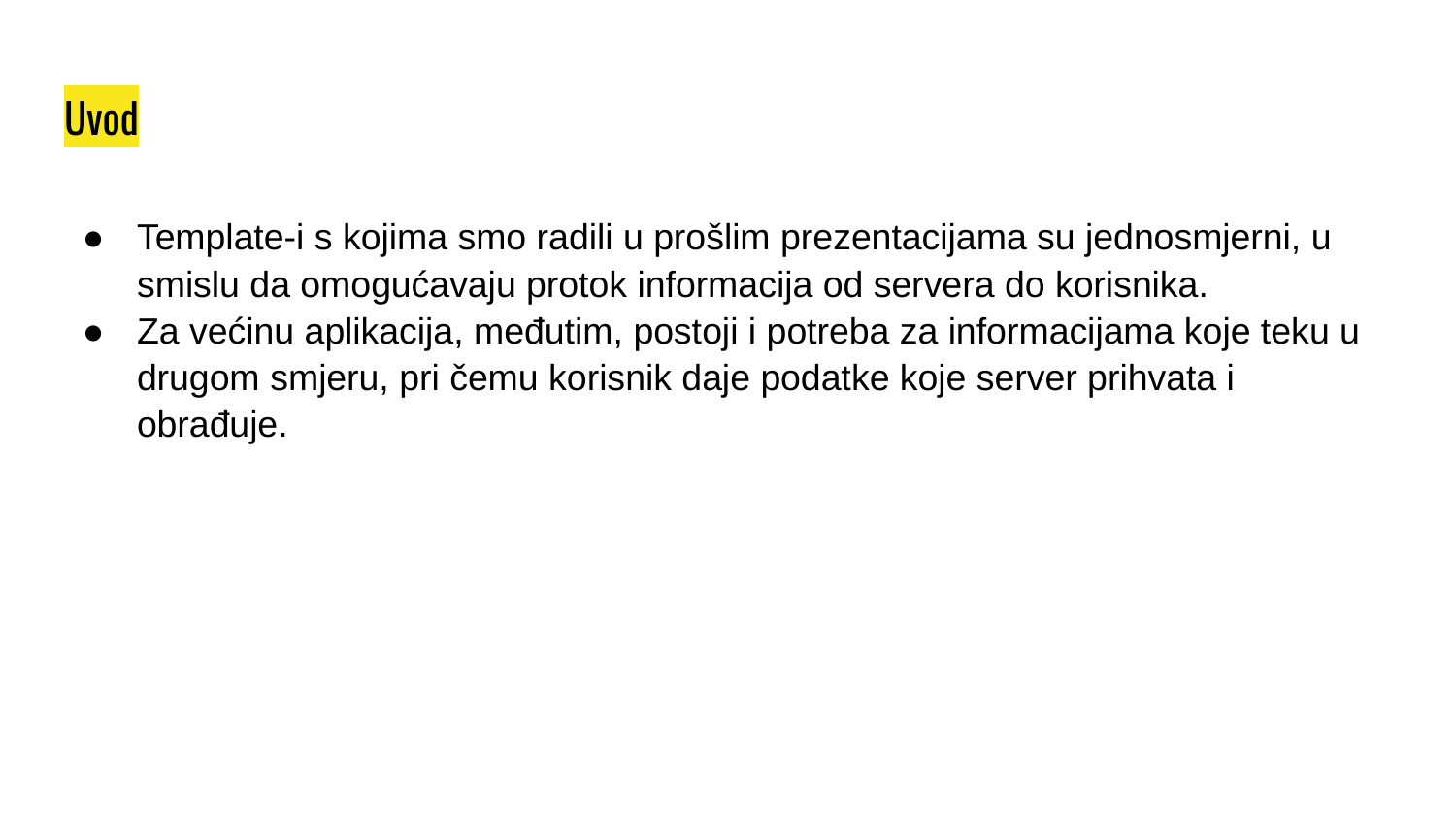

# Uvod
Template-i s kojima smo radili u prošlim prezentacijama su jednosmjerni, u smislu da omogućavaju protok informacija od servera do korisnika.
Za većinu aplikacija, međutim, postoji i potreba za informacijama koje teku u drugom smjeru, pri čemu korisnik daje podatke koje server prihvata i obrađuje.